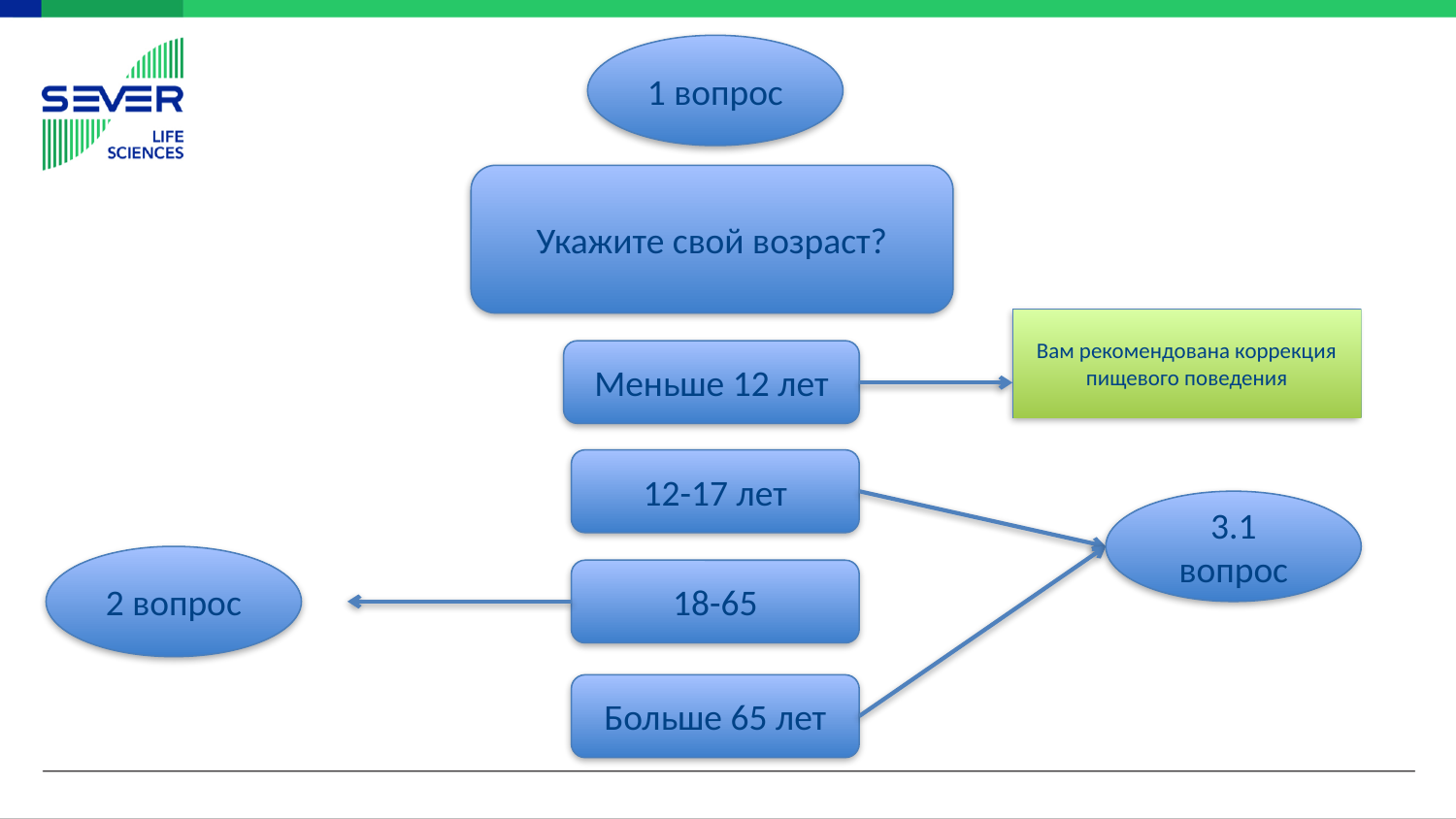

1 вопрос
Укажите свой возраст?
Вам рекомендована коррекция пищевого поведения
Меньше 12 лет
12-17 лет
3.1 вопрос
2 вопрос
18-65
Больше 65 лет